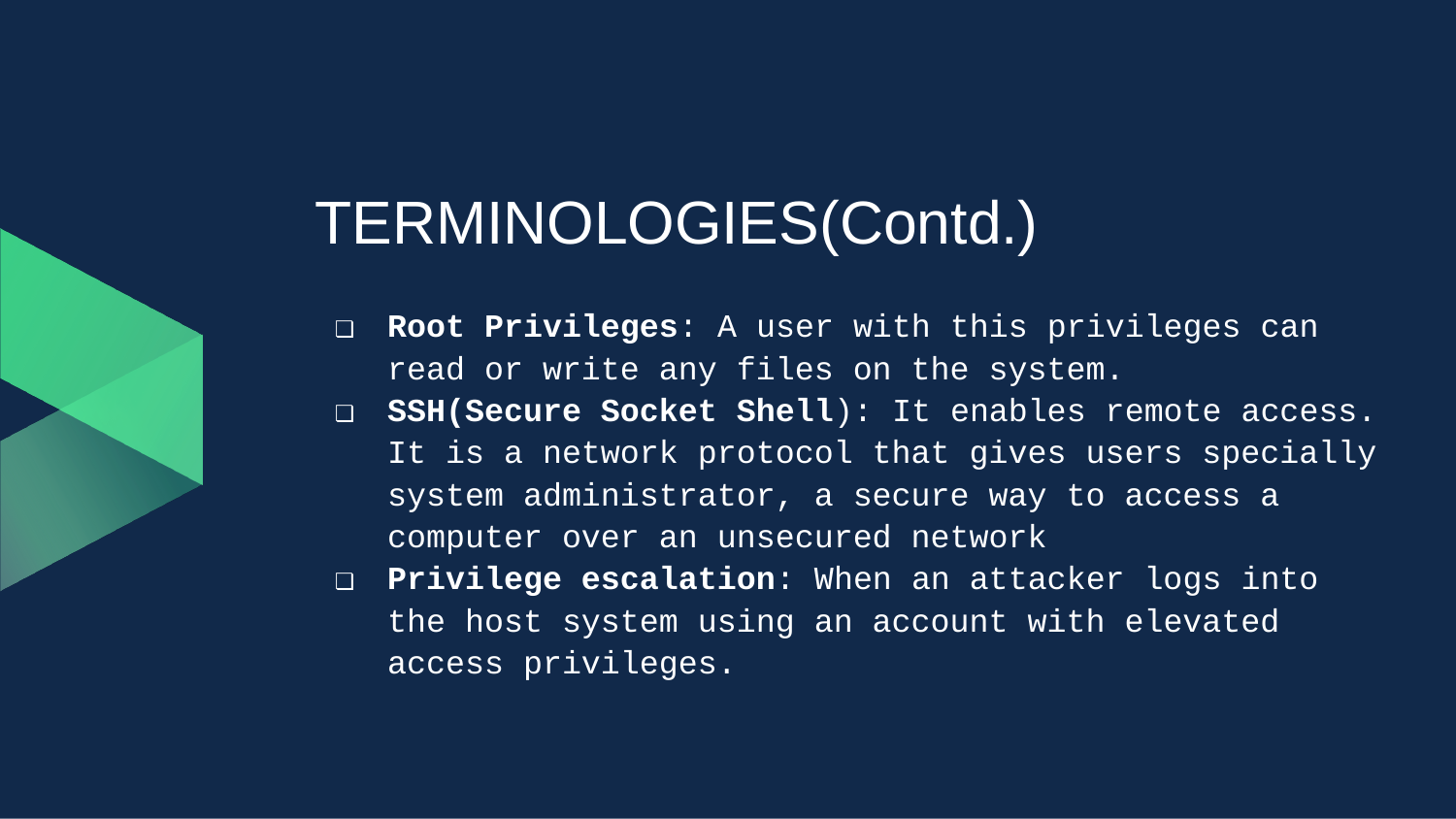

# TERMINOLOGIES(Contd.)
Root Privileges: A user with this privileges can read or write any files on the system.
SSH(Secure Socket Shell): It enables remote access. It is a network protocol that gives users specially system administrator, a secure way to access a computer over an unsecured network
Privilege escalation: When an attacker logs into the host system using an account with elevated access privileges.